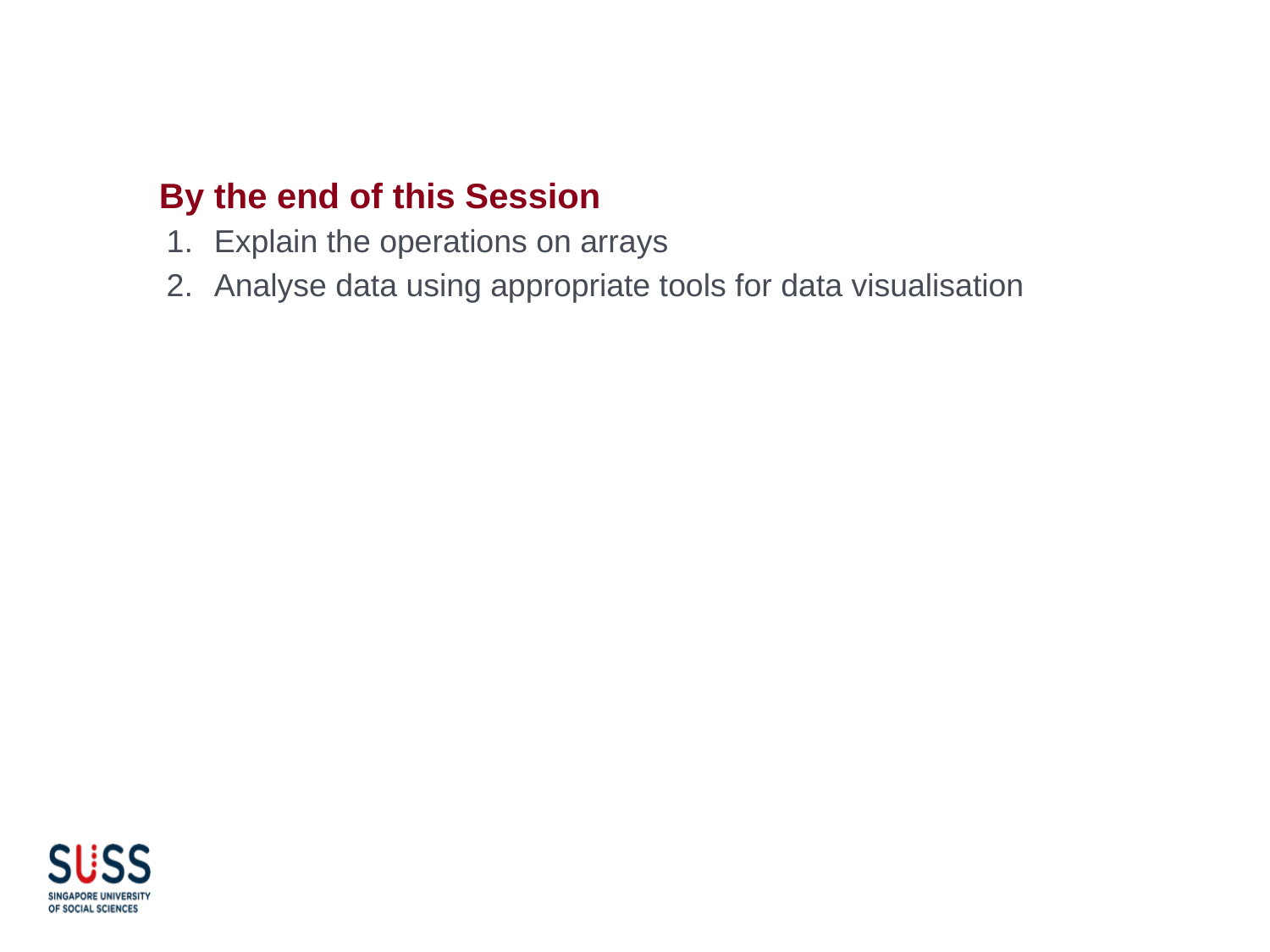

# Learning Objectives of ANL201
By the end of this Session
Explain the operations on arrays
Analyse data using appropriate tools for data visualisation